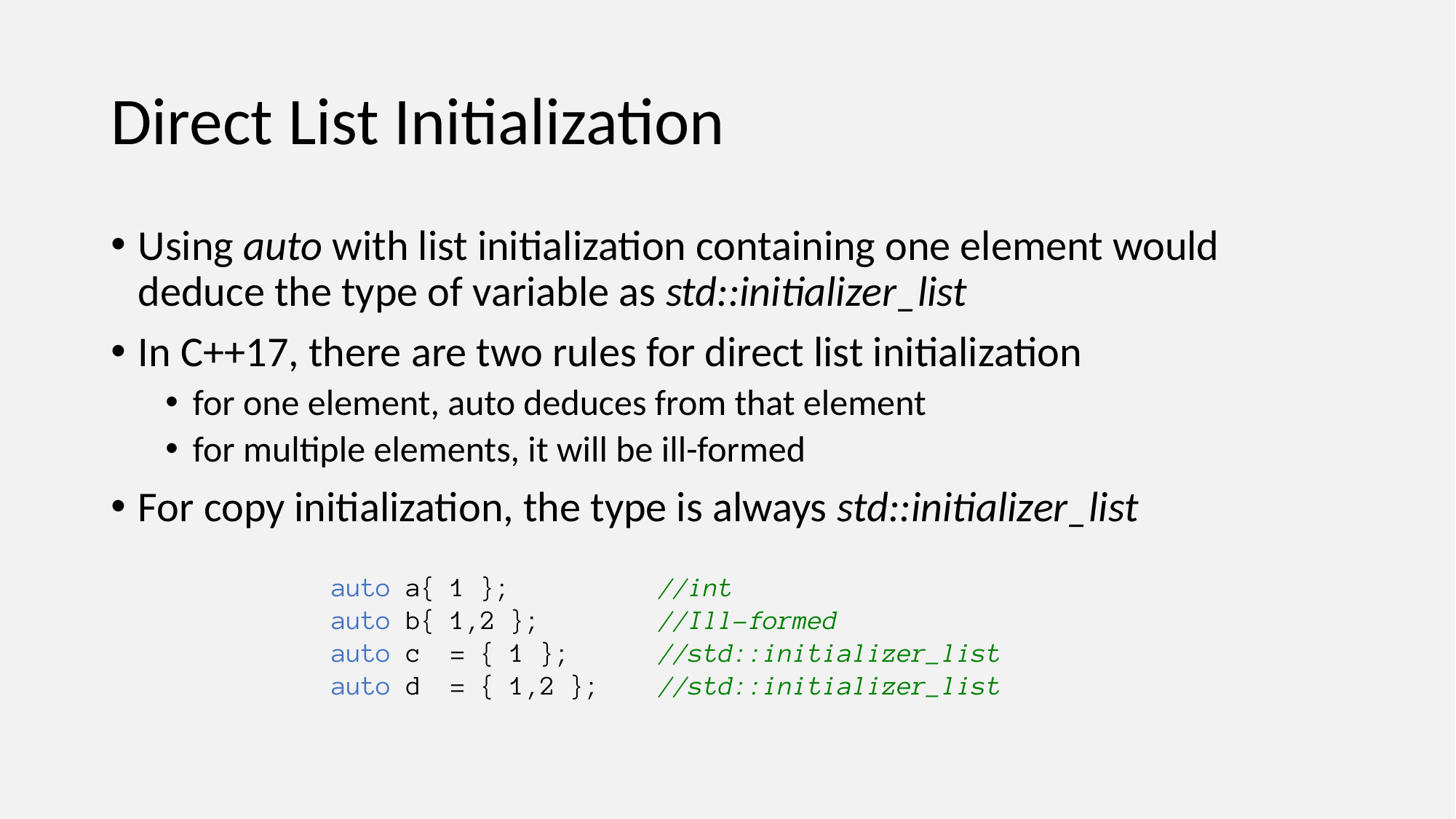

# Direct List Initialization
Using auto with list initialization containing one element would deduce the type of variable as std::initializer_list
In C++17, there are two rules for direct list initialization
for one element, auto deduces from that element
for multiple elements, it will be ill-formed
For copy initialization, the type is always std::initializer_list
auto a{ 1 };		//int
auto b{ 1,2 };		//Ill-formed
auto c  = { 1 };	//std::initializer_list
auto d  = { 1,2 };	//std::initializer_list